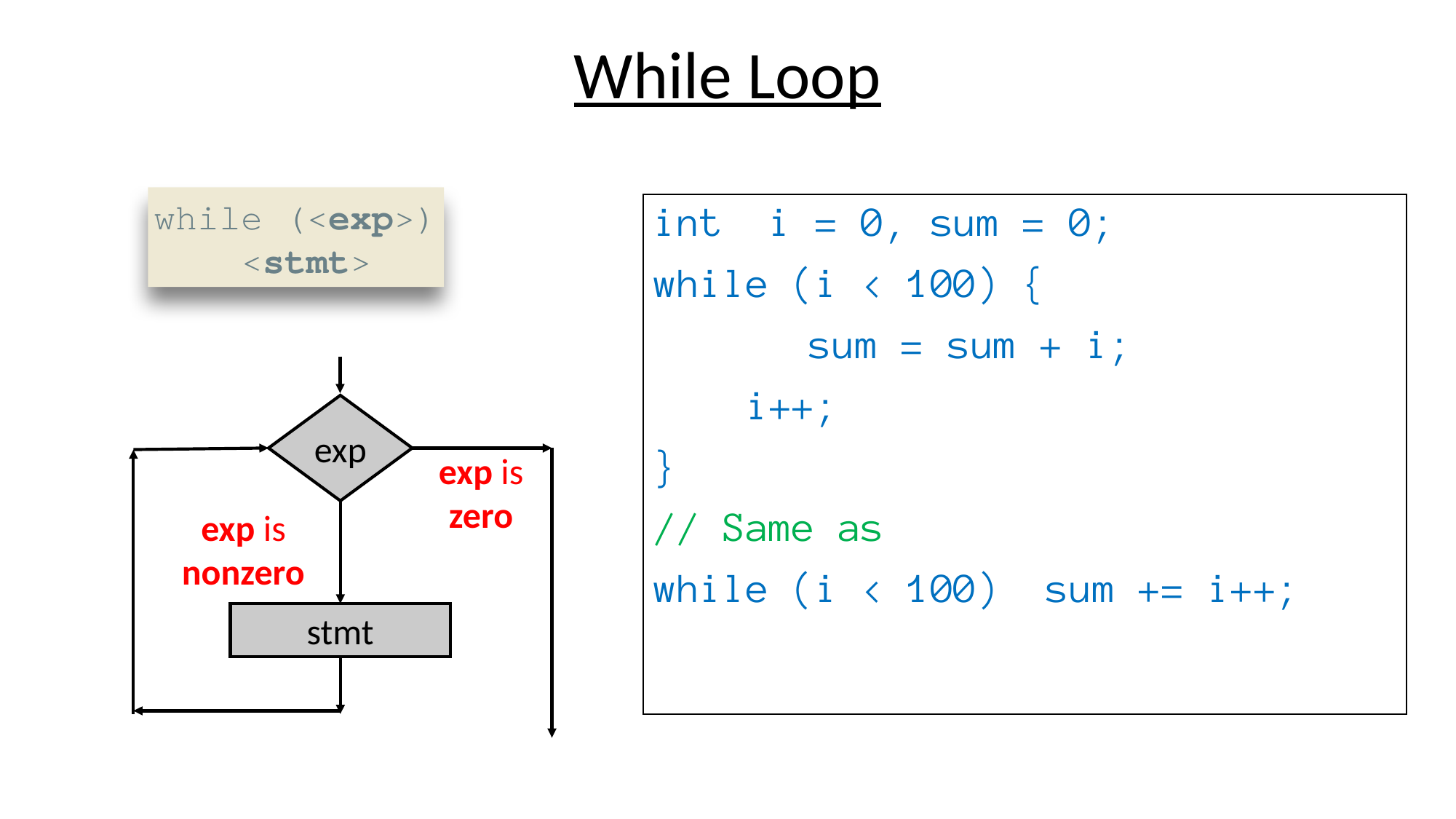

# While Loop
while (<exp>)
    <stmt>
int  i = 0, sum = 0;
while (i < 100) {
	  sum = sum + i;
    i++;
}
// Same as
while (i < 100)  sum += i++;

exp
exp is zero
exp is nonzero
stmt